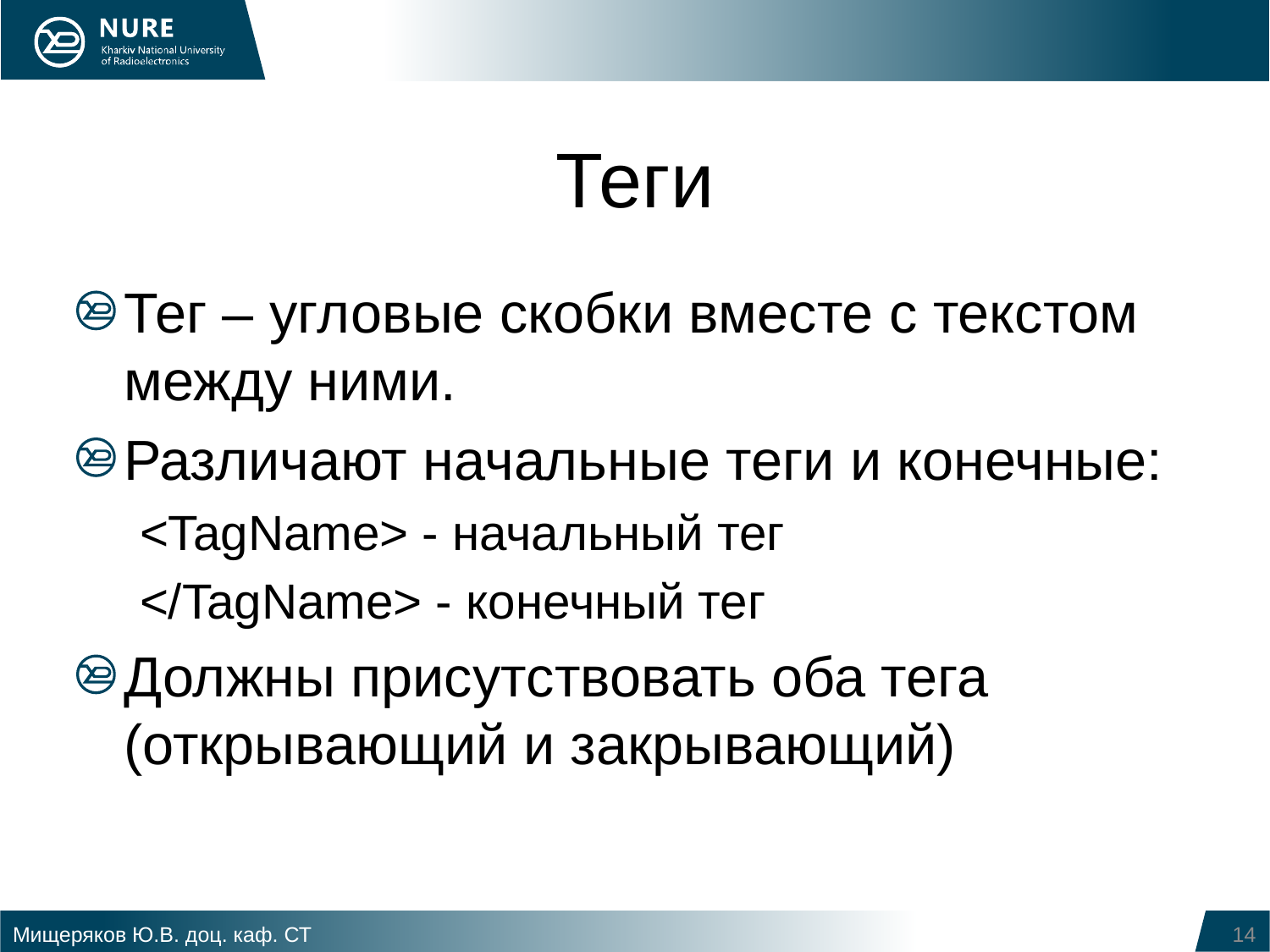

# Теги
Тег – угловые скобки вместе с текстом между ними.
Различают начальные теги и конечные:
<TagName> - начальный тег
</TagName> - конечный тег
Должны присутствовать оба тега (открывающий и закрывающий)
Мищеряков Ю.В. доц. каф. СТ
14